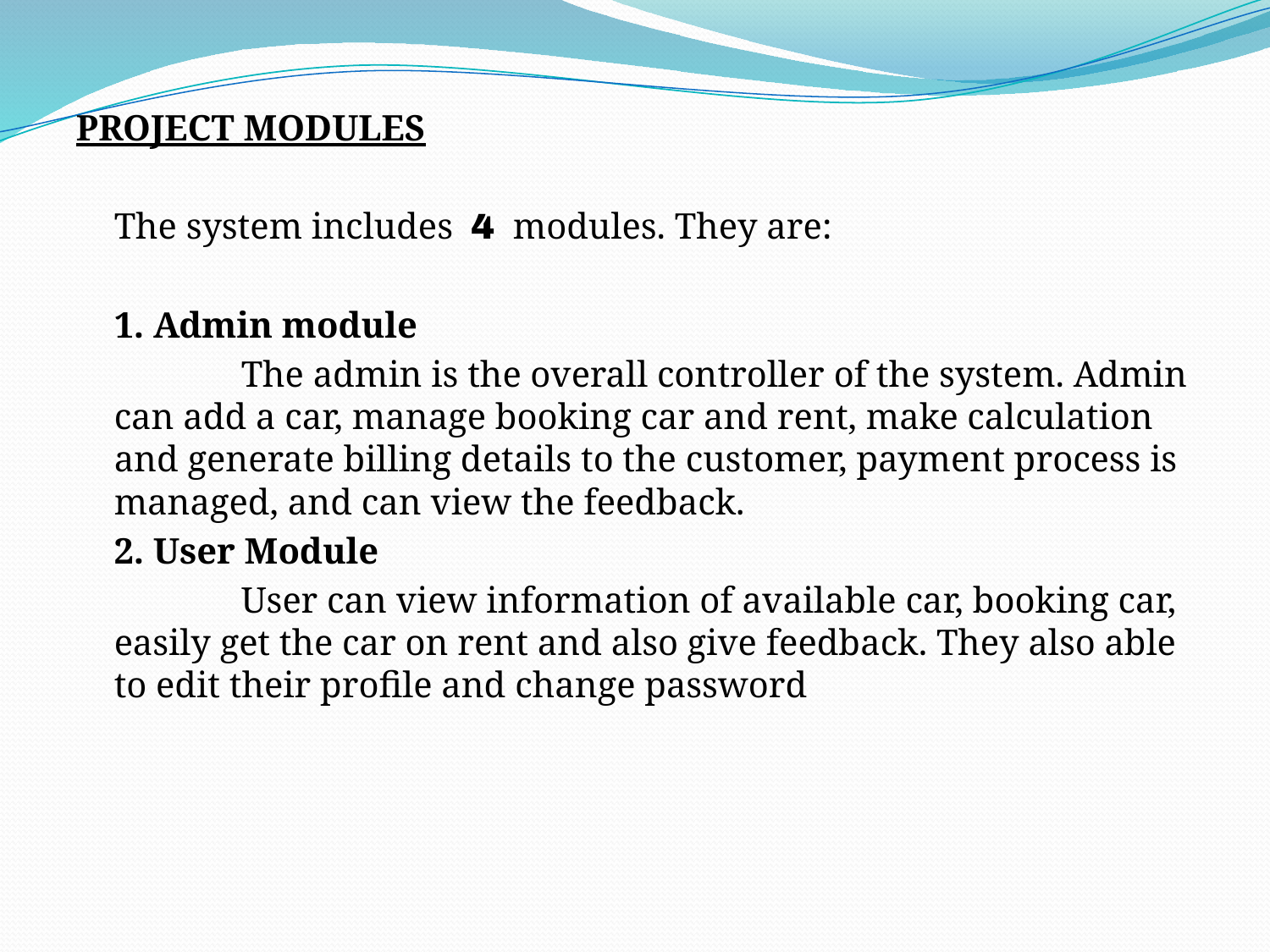

PROJECT MODULES

	The system includes  4  modules. They are:

	1. Admin module
		The admin is the overall controller of the system. Admin can add a car, manage booking car and rent, make calculation and generate billing details to the customer, payment process is managed, and can view the feedback.
	2. User Module
 		User can view information of available car, booking car, easily get the car on rent and also give feedback. They also able to edit their profile and change password